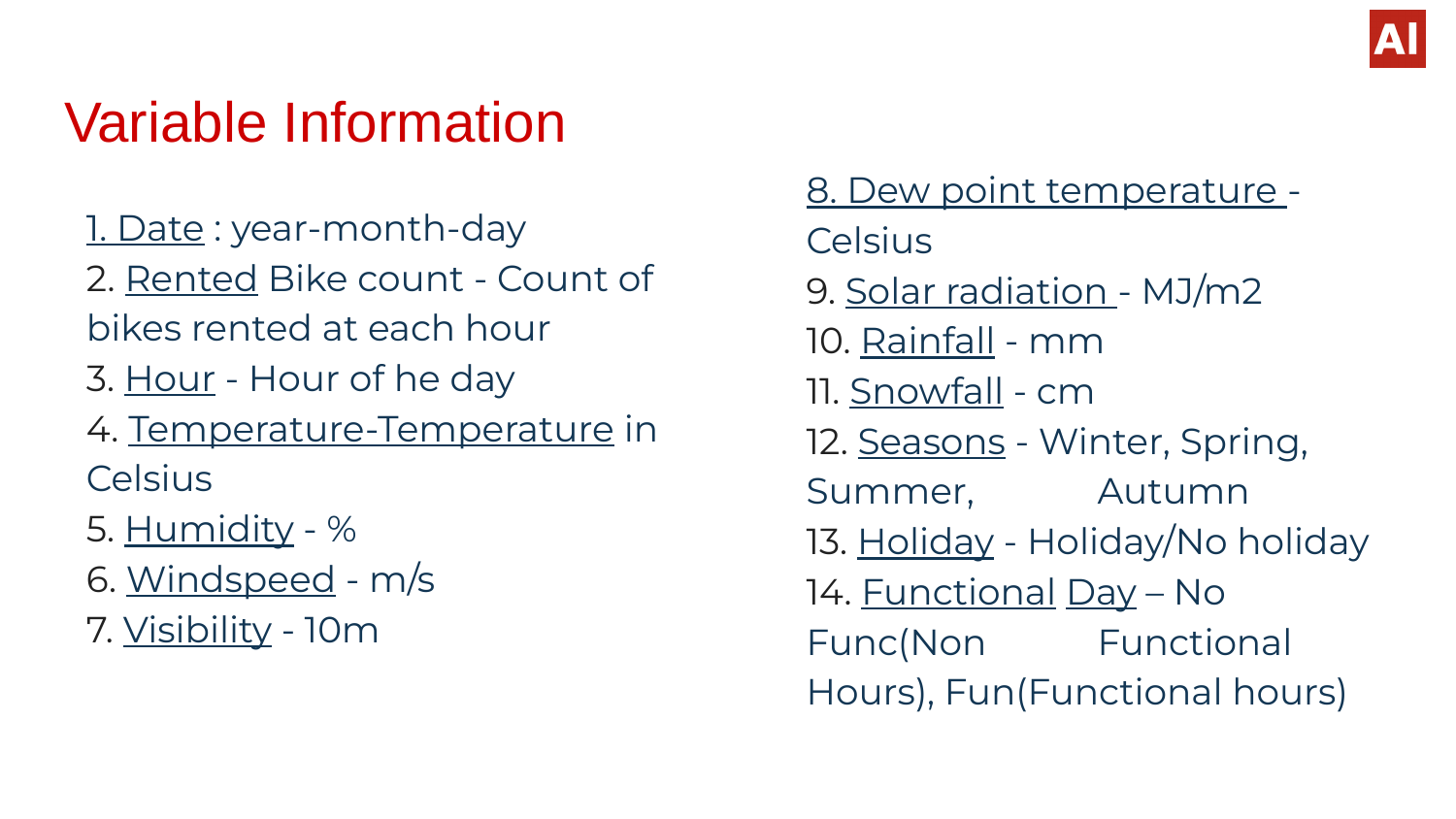

# Variable Information
8. Dew point temperature - Celsius
9. Solar radiation - MJ/m2
10. Rainfall - mm
11. Snowfall - cm
12. Seasons - Winter, Spring, Summer,  	Autumn
13. Holiday - Holiday/No holiday
14. Functional Day – No Func(Non 	Functional Hours), Fun(Functional hours)
1. Date : year-month-day
2. Rented Bike count - Count of  bikes rented at each hour
3. Hour - Hour of he day
4. Temperature-Temperature in Celsius
5. Humidity - %
6. Windspeed - m/s
7. Visibility - 10m